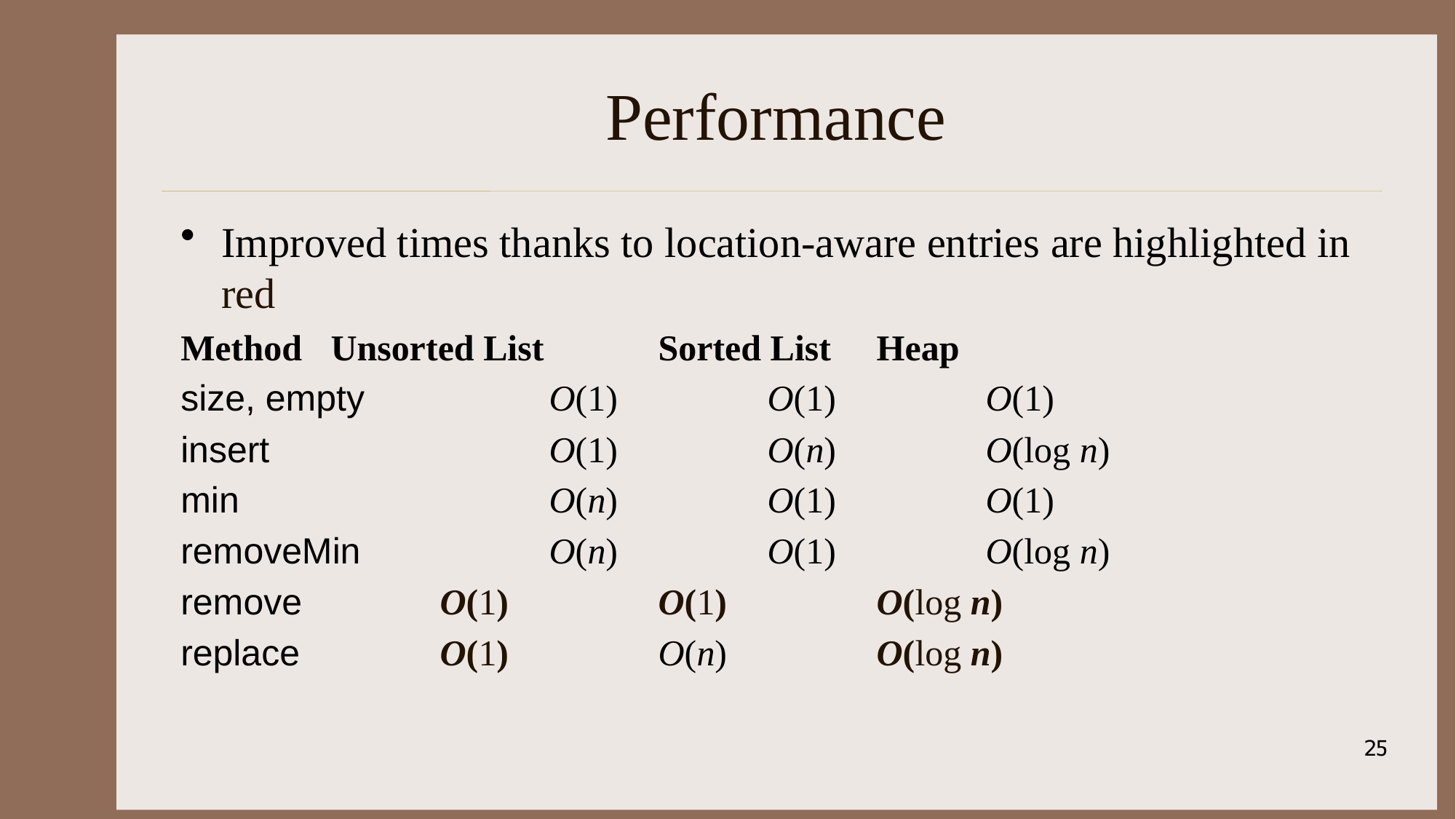

# Performance
Improved times thanks to location-aware entries are highlighted in red
Method	Unsorted List		Sorted List	Heap
size, empty		O(1)		O(1)		O(1)
insert			O(1)		O(n)		O(log n)
min			O(n)		O(1)		O(1)
removeMin		O(n)		O(1)		O(log n)
remove		O(1)		O(1)		O(log n)
replace		O(1)		O(n)		O(log n)
25